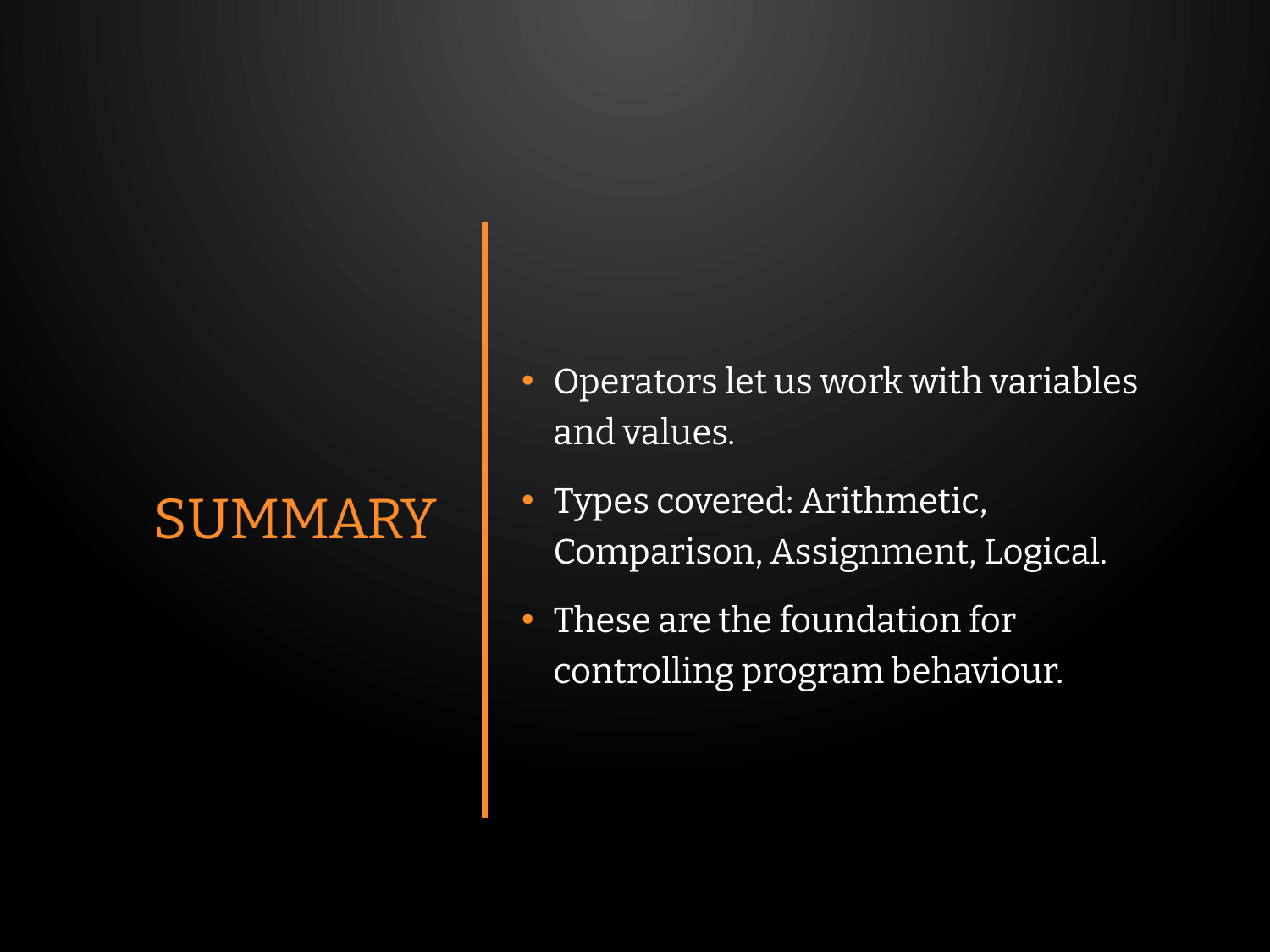

# Summary
Operators let us work with variables and values.
Types covered: Arithmetic, Comparison, Assignment, Logical.
These are the foundation for controlling program behaviour.